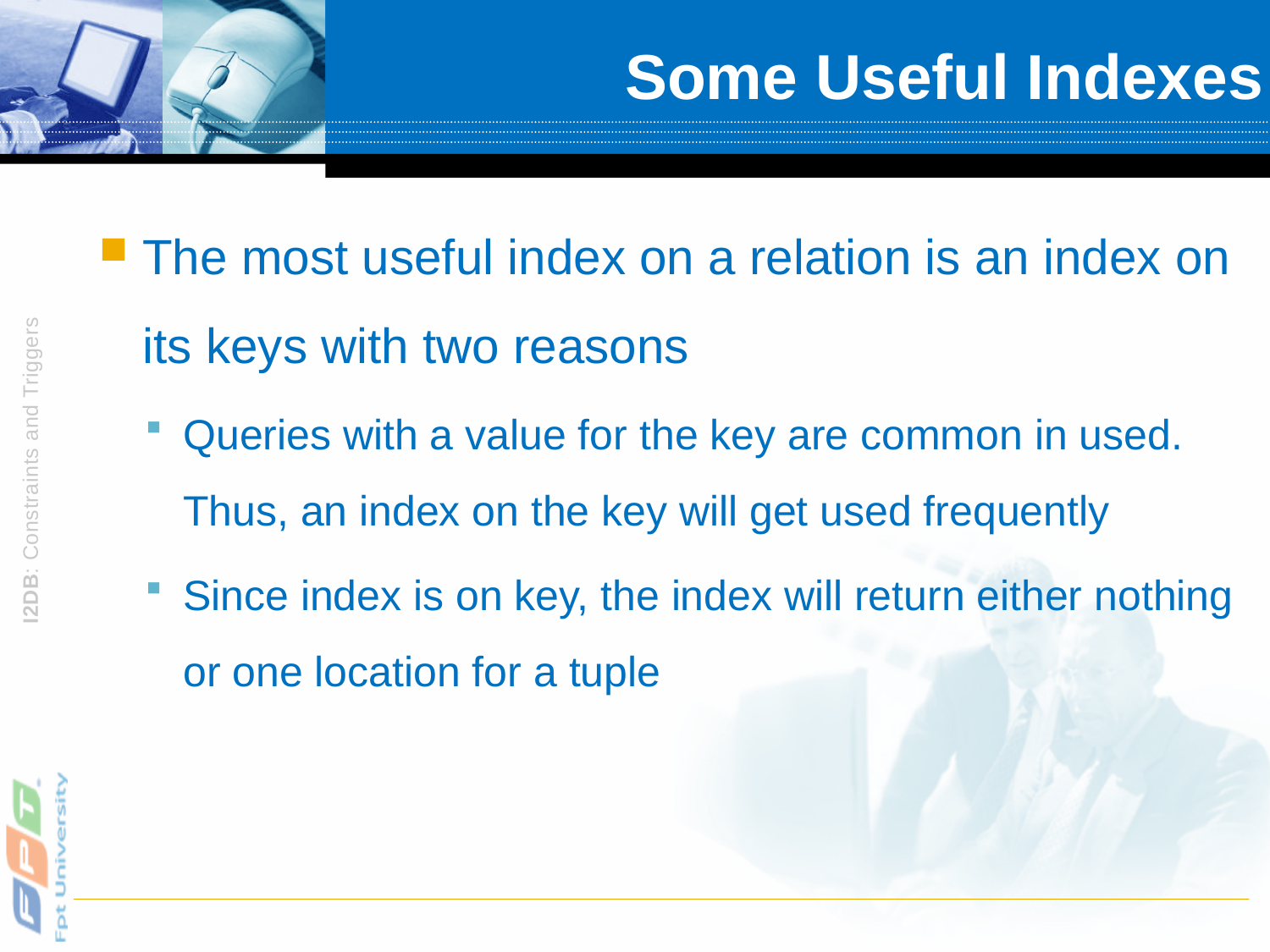

# Some Useful Indexes
The most useful index on a relation is an index on its keys with two reasons
Queries with a value for the key are common in used. Thus, an index on the key will get used frequently
Since index is on key, the index will return either nothing or one location for a tuple